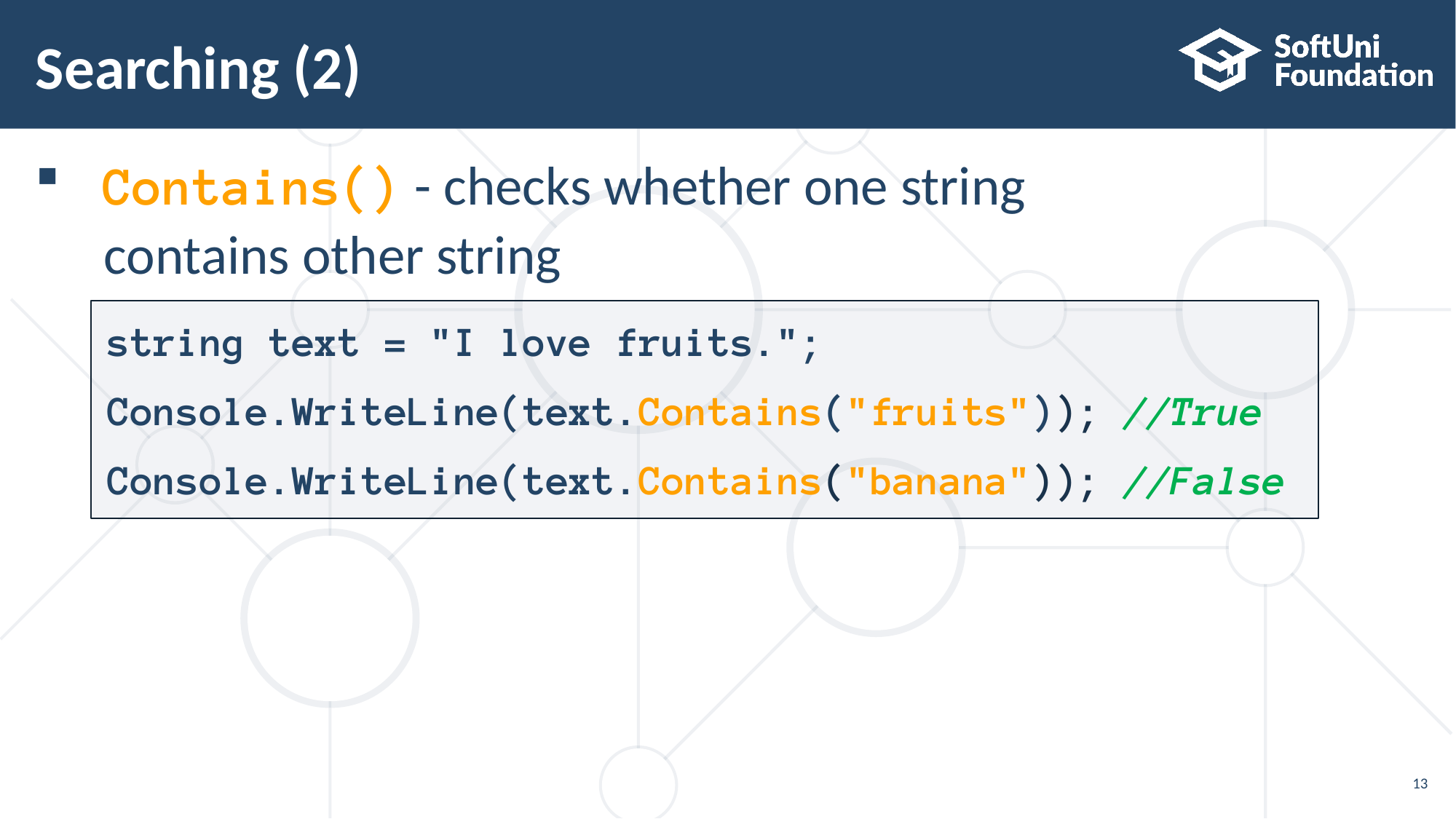

# Searching (2)
Contains() - checks whether one string
contains other string

string text = "I love fruits.";
Console.WriteLine(text.Contains("fruits")); //True
Console.WriteLine(text.Contains("banana")); //False
13